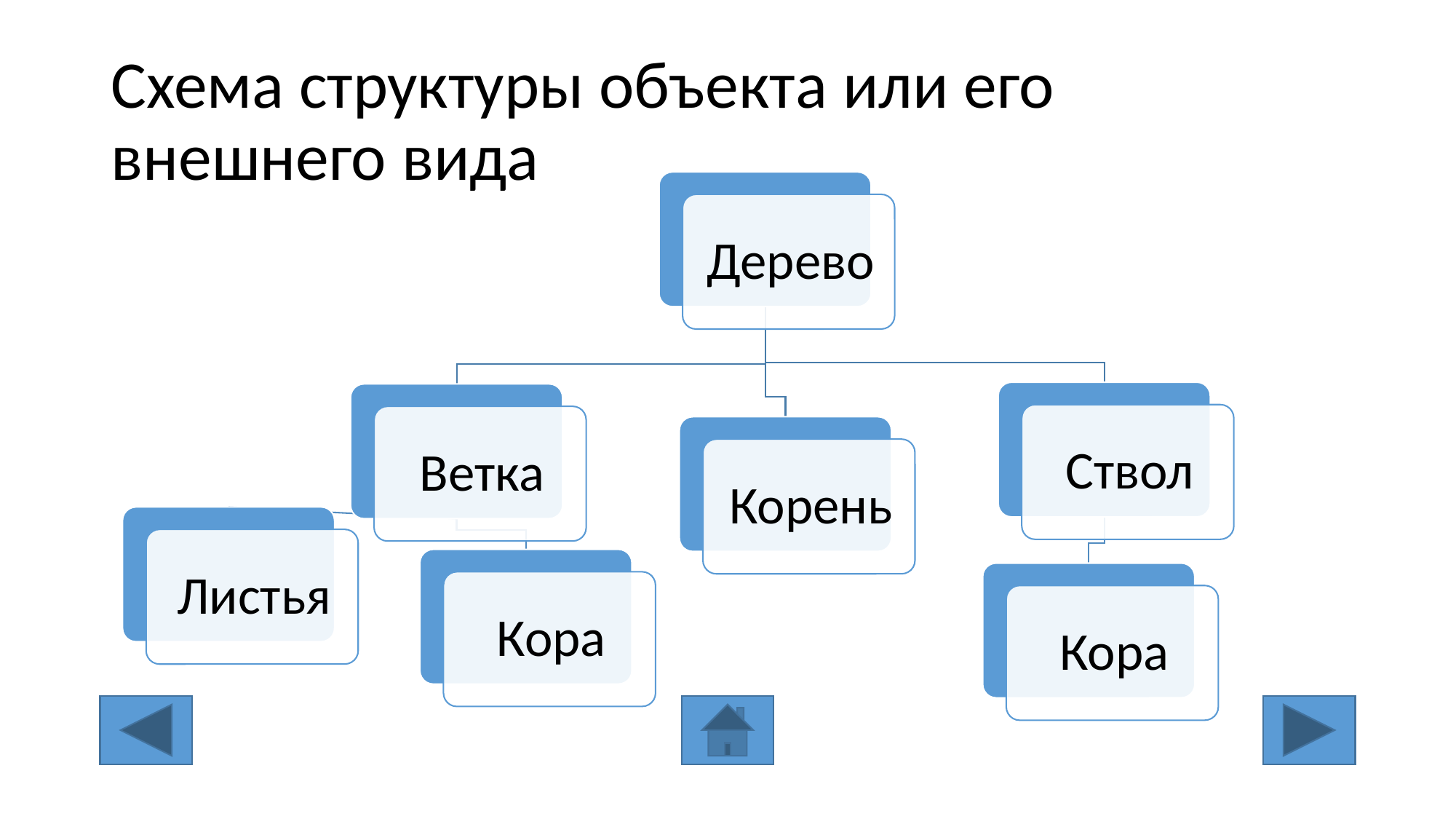

# Схема структуры объекта или его внешнего вида
Дерево
Ветка
Листья
Кора
Ствол
Кора
Корень